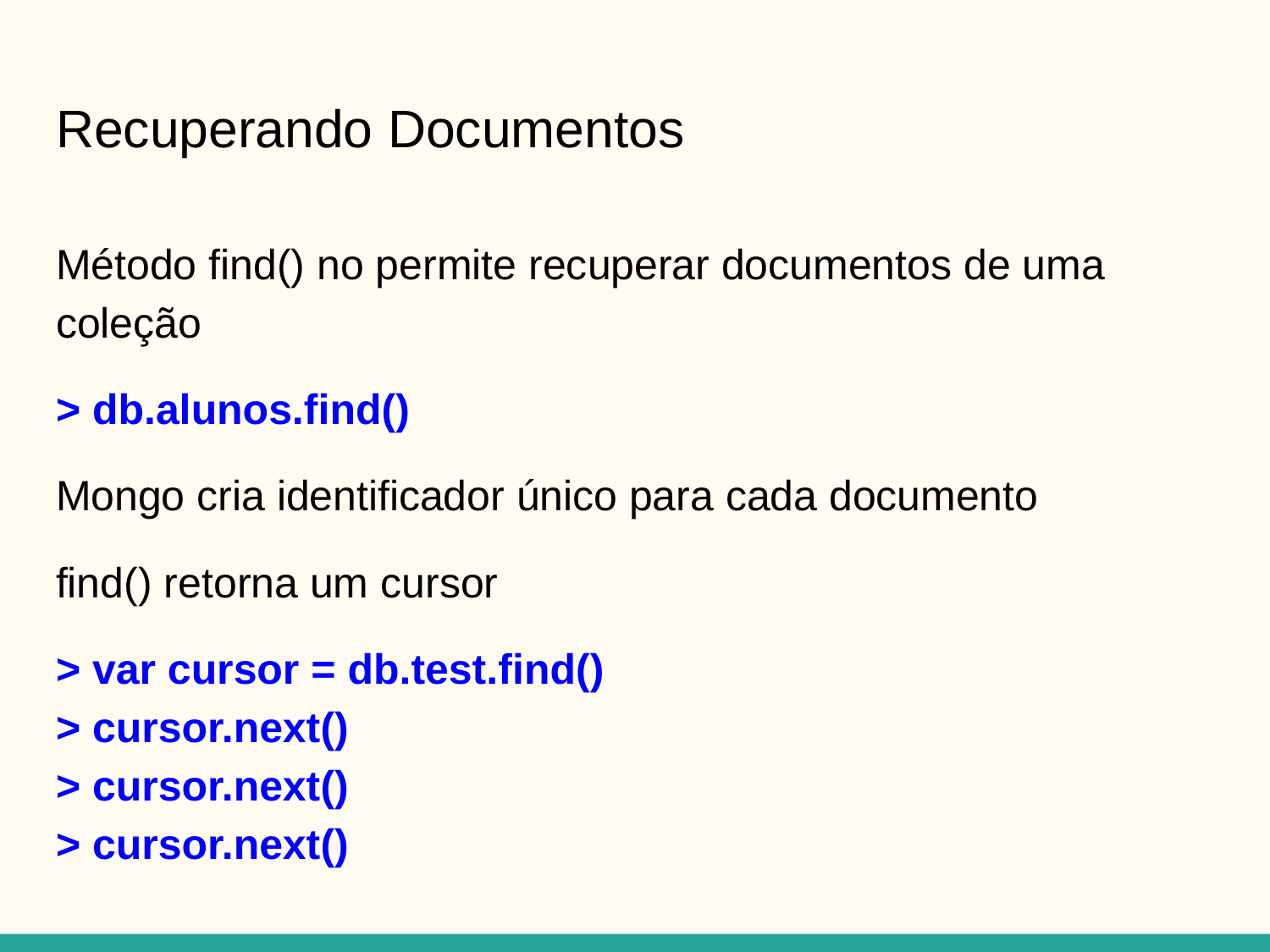

# Recuperando Documentos
Método find() no permite recuperar documentos de uma coleção
> db.alunos.find()
Mongo cria identificador único para cada documento
find() retorna um cursor
> var cursor = db.test.find()
> cursor.next()
> cursor.next()
> cursor.next()